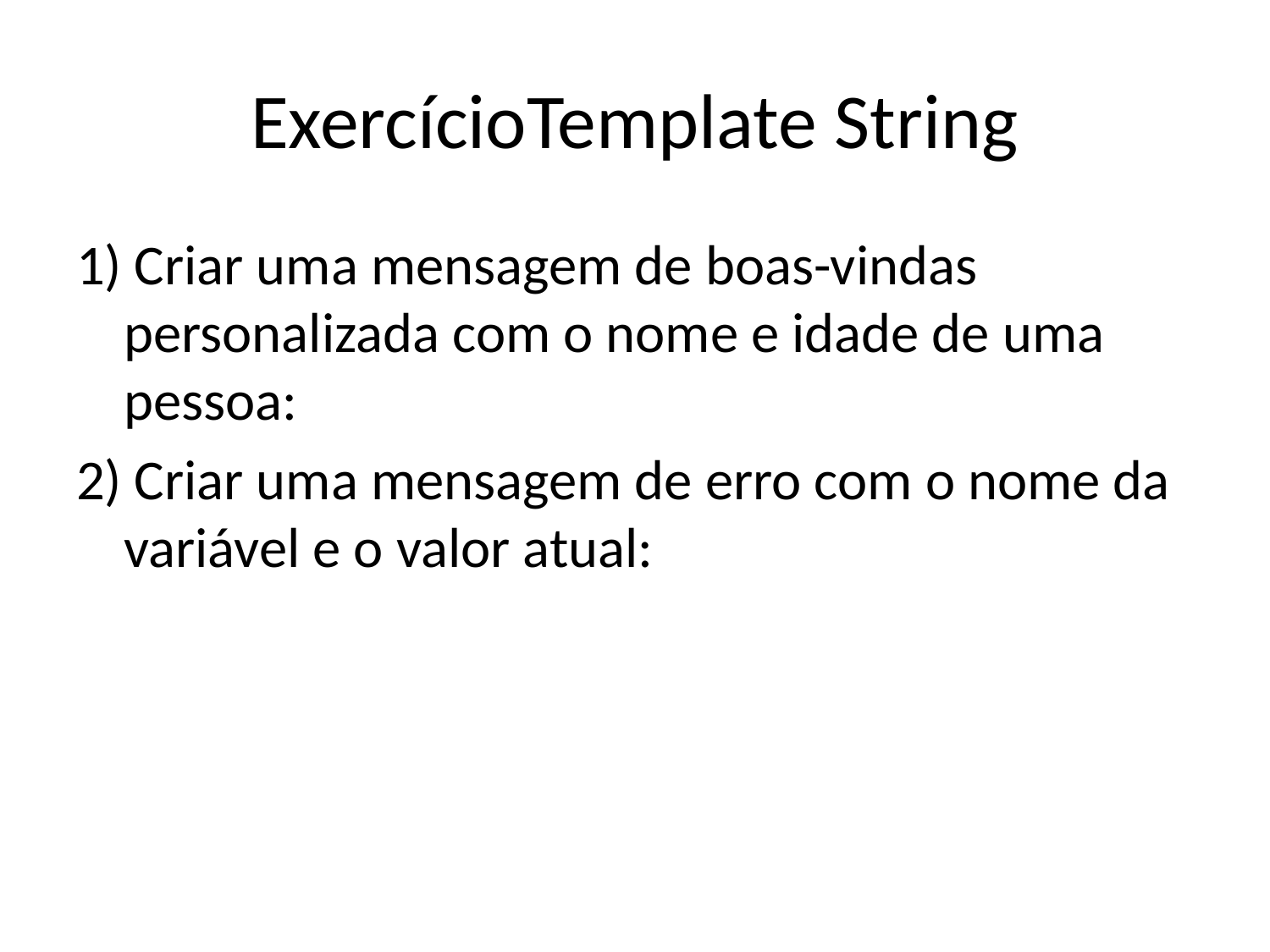

# ExercícioTemplate String
1) Criar uma mensagem de boas-vindas personalizada com o nome e idade de uma pessoa:
2) Criar uma mensagem de erro com o nome da variável e o valor atual: